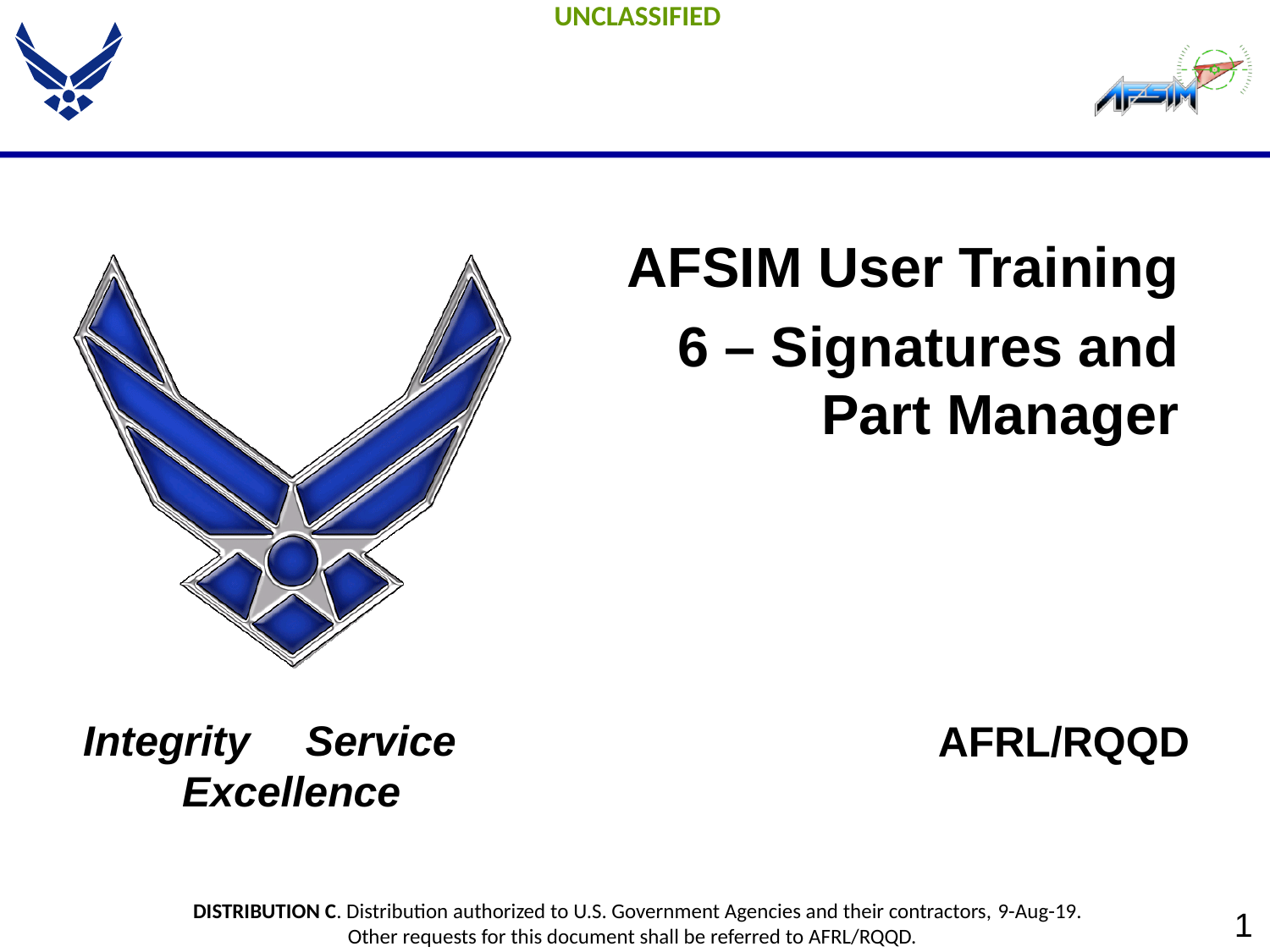

AFSIM User Training
 6 – Signatures and Part Manager
AFRL/RQQD